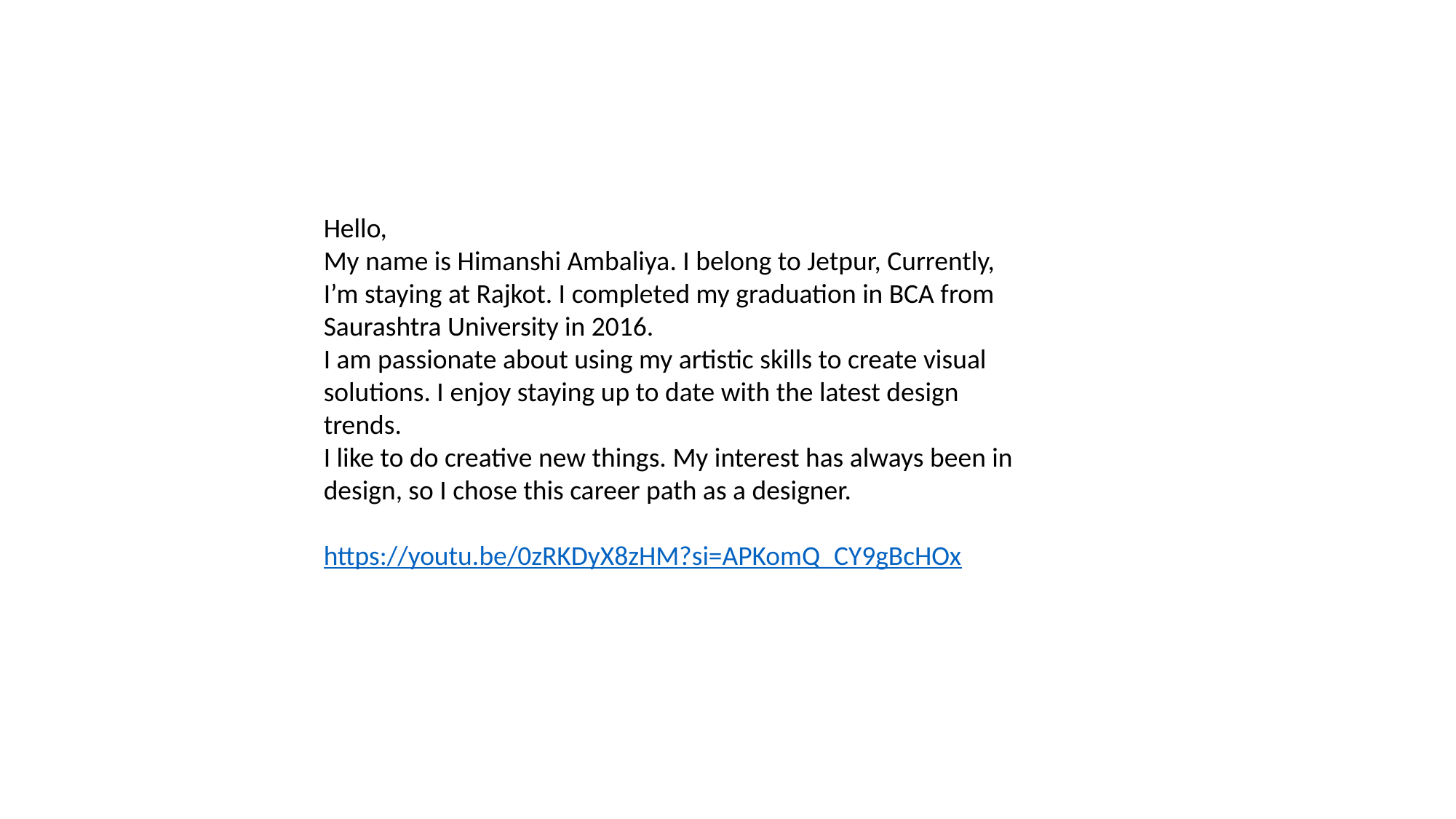

Hello,
My name is Himanshi Ambaliya. I belong to Jetpur, Currently, I’m staying at Rajkot. I completed my graduation in BCA from Saurashtra University in 2016.
I am passionate about using my artistic skills to create visual solutions. I enjoy staying up to date with the latest design trends.
I like to do creative new things. My interest has always been in design, so I chose this career path as a designer.

https://youtu.be/0zRKDyX8zHM?si=APKomQ_CY9gBcHOx